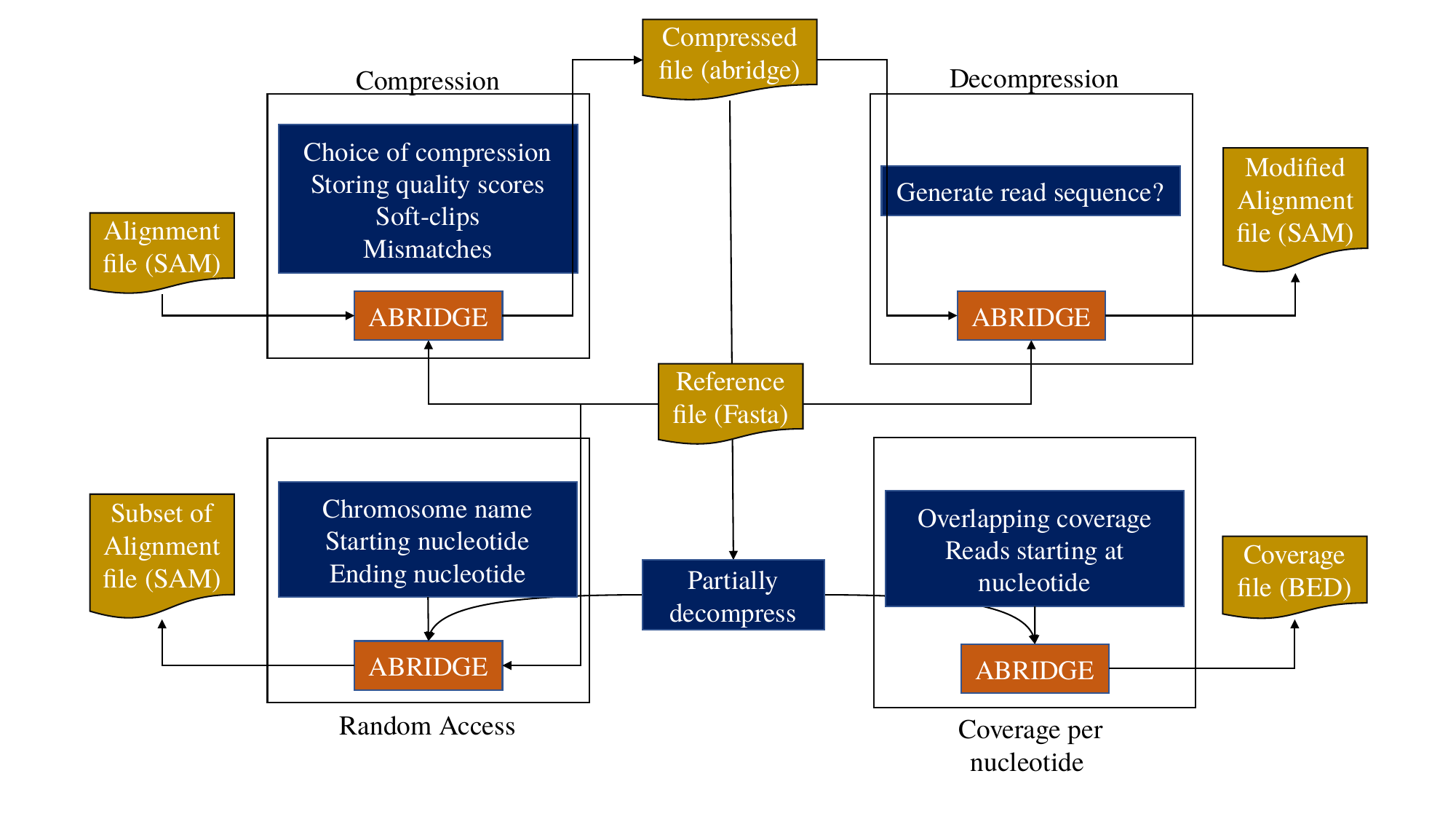

Compressed file (abridge)
Decompression

Compression

Choice of compression
Storing quality scores
Soft-clips
Mismatches
Modified Alignment file (SAM)
Generate read sequence?
Alignment file (SAM)
ABRIDGE
ABRIDGE
Reference file (Fasta)

Coverage per nucleotide

Random Access
Chromosome name
Starting nucleotide
Ending nucleotide
Overlapping coverage
Reads starting at nucleotide
Subset of Alignment file (SAM)
Coverage file (BED)
Partially decompress
ABRIDGE
ABRIDGE